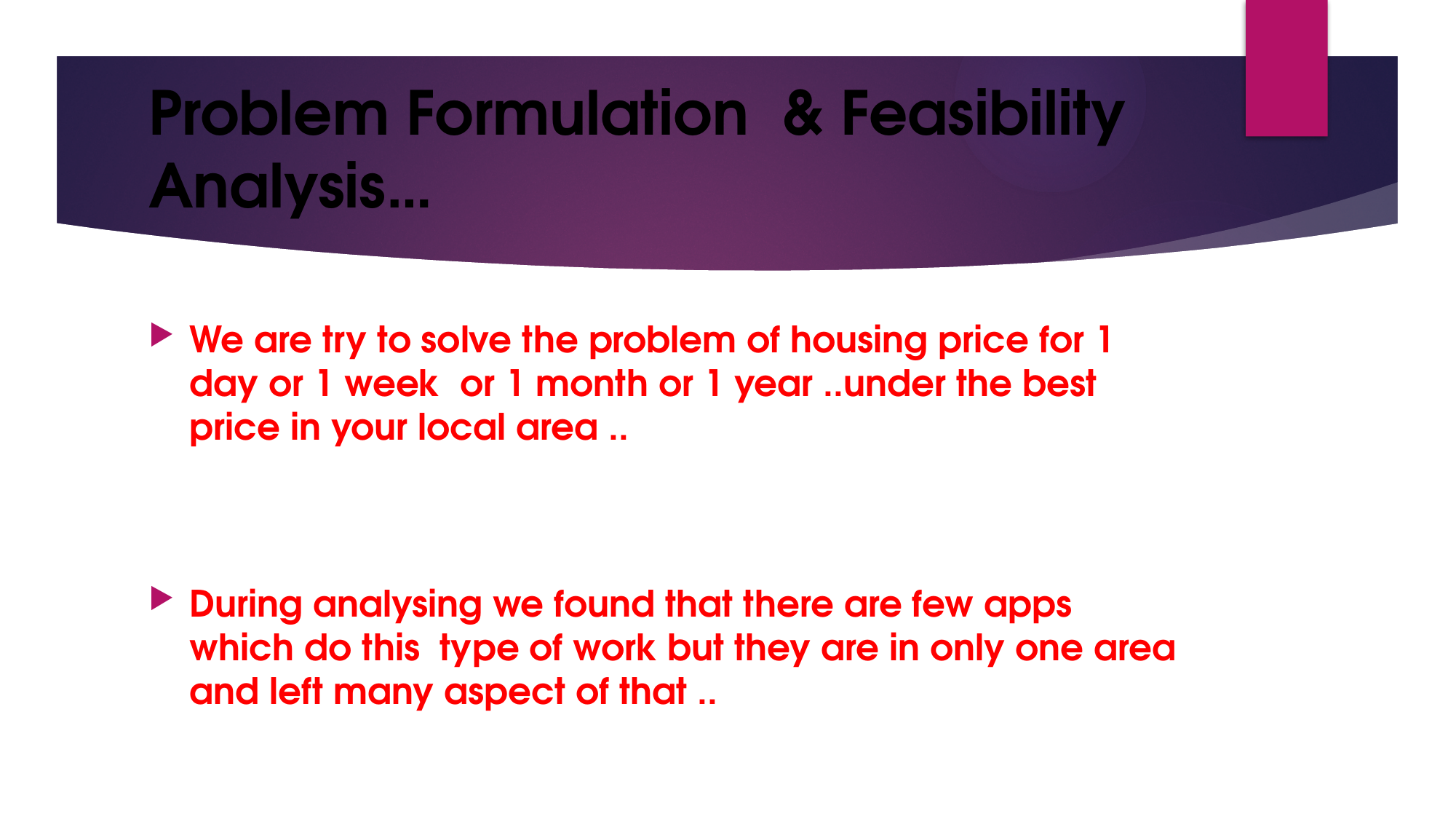

# Problem Formulation  & Feasibility Analysis…
We are try to solve the problem of housing price for 1 day or 1 week  or 1 month or 1 year ..under the best price in your local area ..

During analysing we found that there are few apps which do this  type of work but they are in only one area and left many aspect of that ..